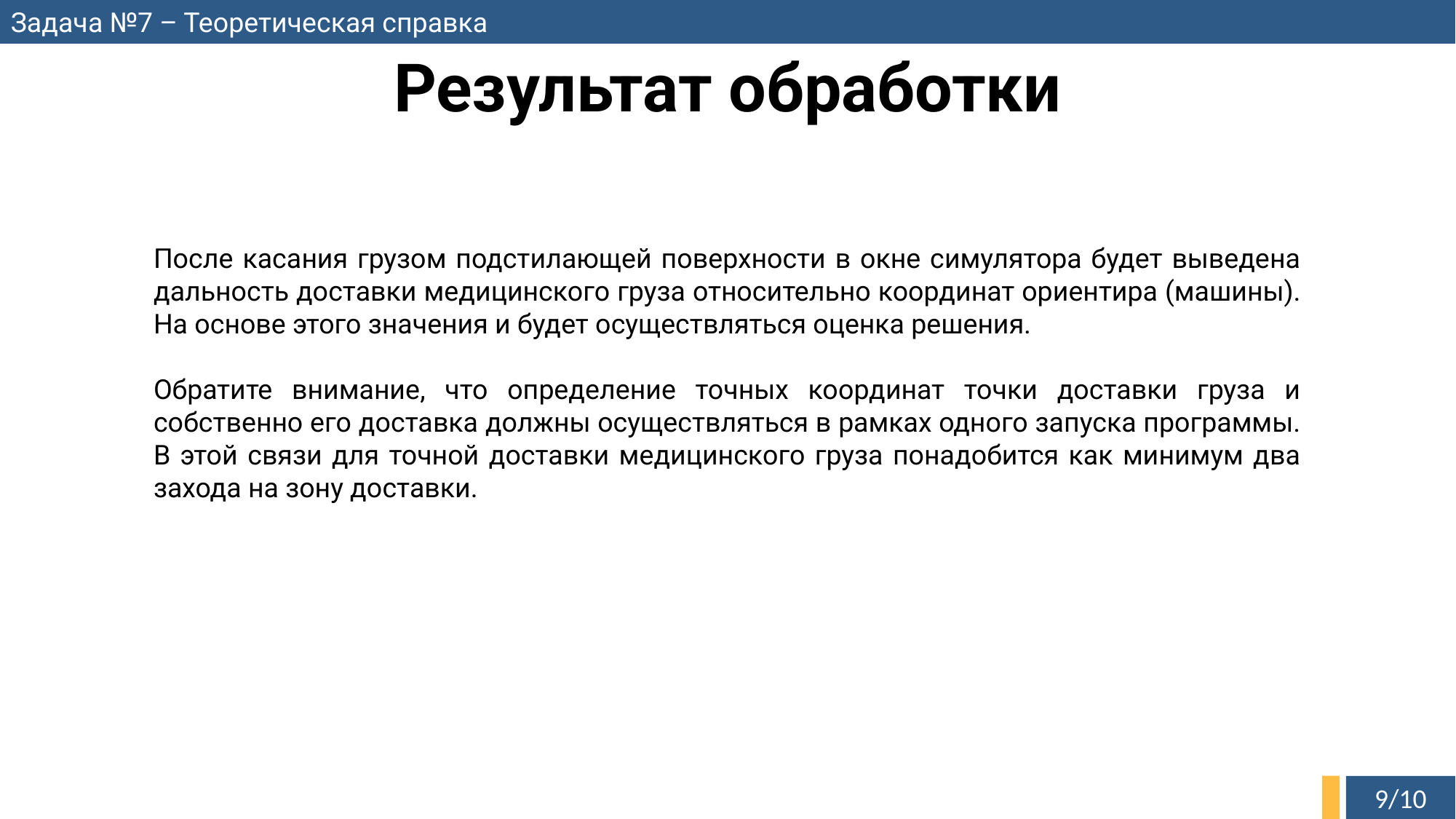

Задача №7 – Теоретическая справка
# Результат обработки
После касания грузом подстилающей поверхности в окне симулятора будет выведена дальность доставки медицинского груза относительно координат ориентира (машины). На основе этого значения и будет осуществляться оценка решения.

Обратите внимание, что определение точных координат точки доставки груза и собственно его доставка должны осуществляться в рамках одного запуска программы. В этой связи для точной доставки медицинского груза понадобится как минимум два захода на зону доставки.

9/10